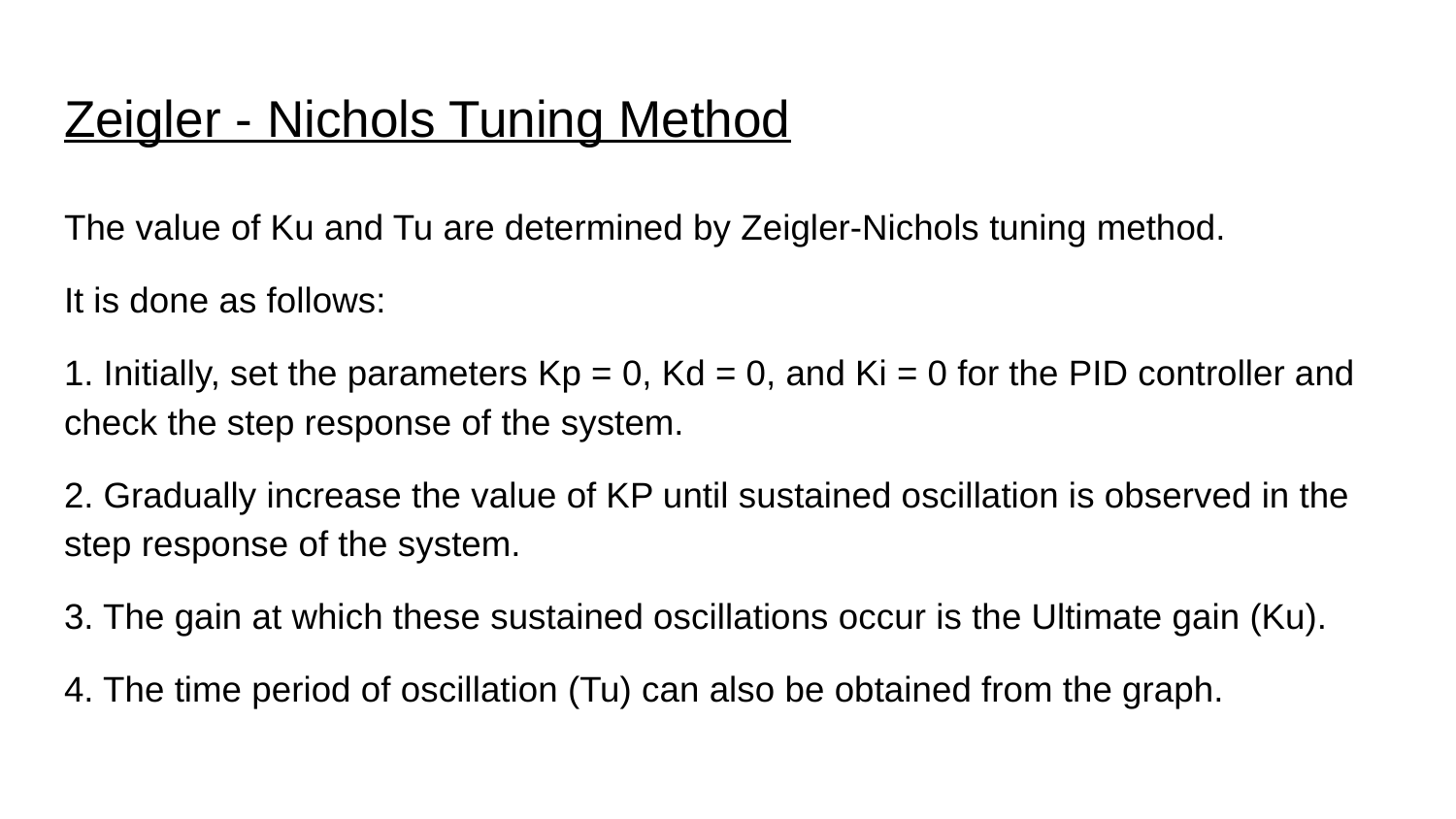

# Zeigler - Nichols Tuning Method
The value of Ku and Tu are determined by Zeigler-Nichols tuning method.
It is done as follows:
1. Initially, set the parameters Kp = 0, Kd = 0, and Ki = 0 for the PID controller and check the step response of the system.
2. Gradually increase the value of KP until sustained oscillation is observed in the step response of the system.
3. The gain at which these sustained oscillations occur is the Ultimate gain (Ku).
4. The time period of oscillation (Tu) can also be obtained from the graph.